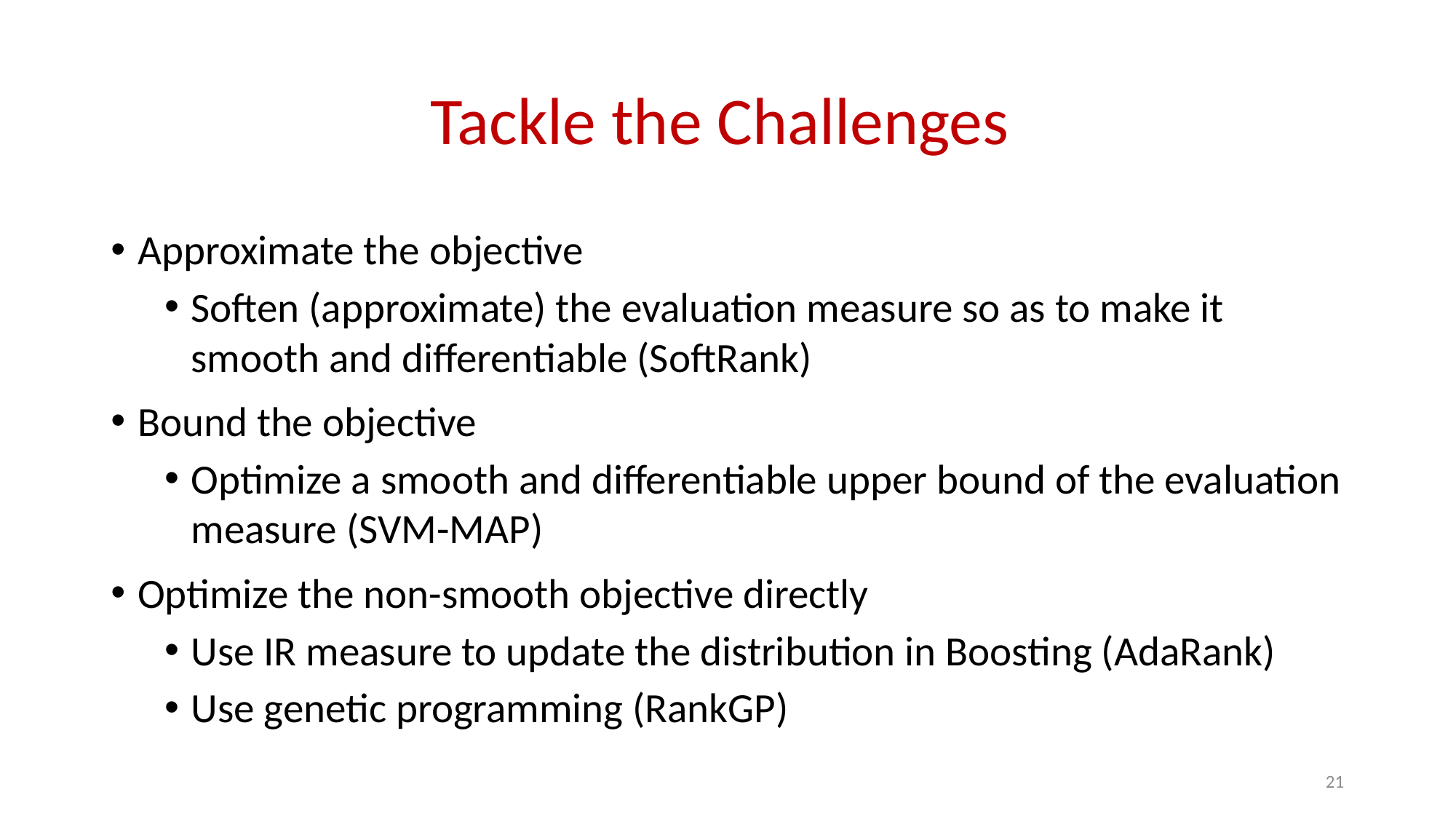

# Tackle the Challenges
Approximate the objective
Soften (approximate) the evaluation measure so as to make it smooth and differentiable (SoftRank)
Bound the objective
Optimize a smooth and differentiable upper bound of the evaluation measure (SVM-MAP)
Optimize the non-smooth objective directly
Use IR measure to update the distribution in Boosting (AdaRank)
Use genetic programming (RankGP)

21